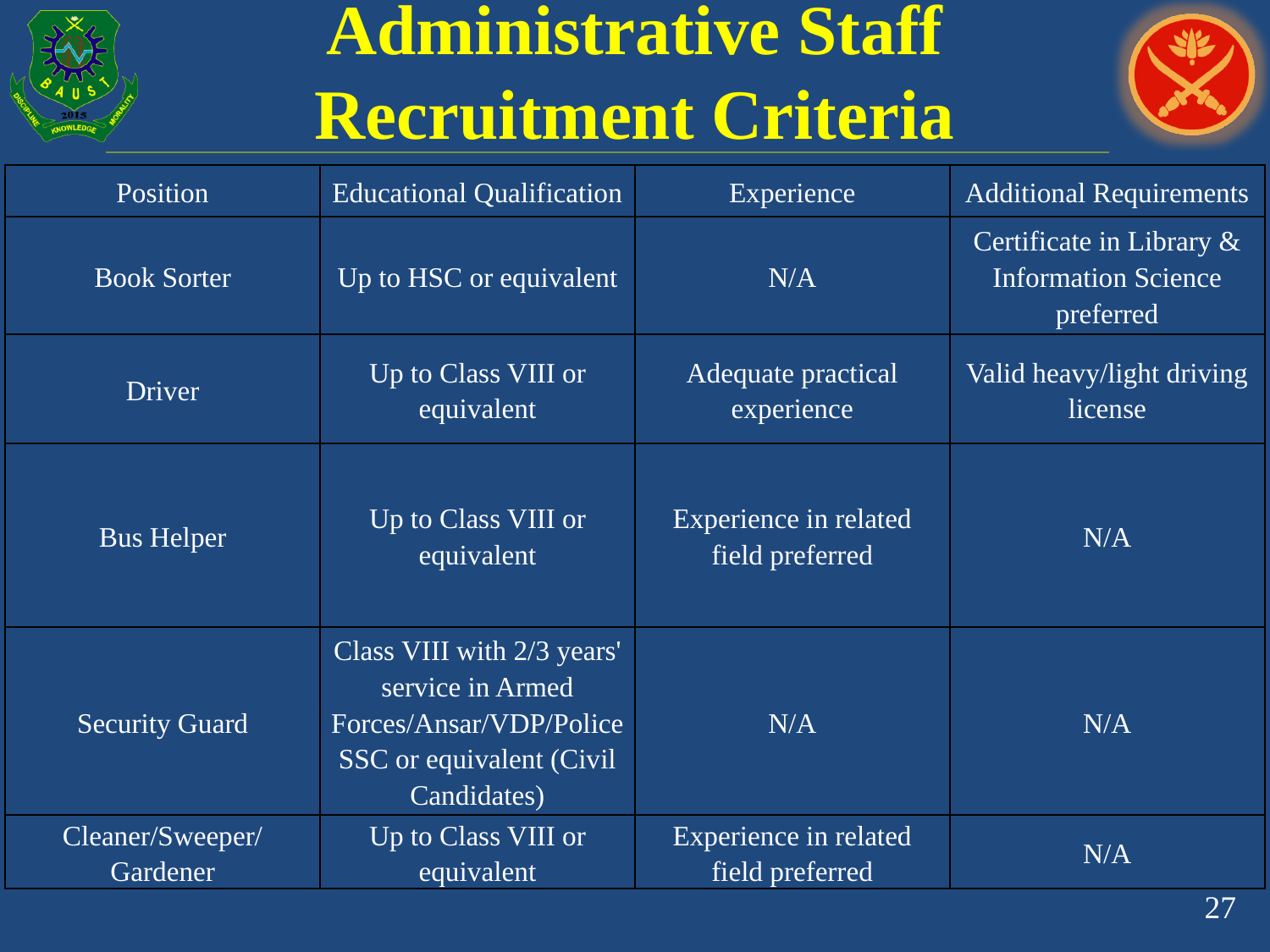

# Administrative Staff Recruitment Criteria
| Position | Educational Qualification | Experience | Additional Requirements |
| --- | --- | --- | --- |
| Book Sorter | Up to HSC or equivalent | N/A | Certificate in Library & Information Science preferred |
| Driver | Up to Class VIII or equivalent | Adequate practical experience | Valid heavy/light driving license |
| Bus Helper | Up to Class VIII or equivalent | Experience in related field preferred | N/A |
| Security Guard | Class VIII with 2/3 years' service in Armed Forces/Ansar/VDP/Police SSC or equivalent (Civil Candidates) | N/A | N/A |
| Cleaner/Sweeper/Gardener | Up to Class VIII or equivalent | Experience in related field preferred | N/A |
27